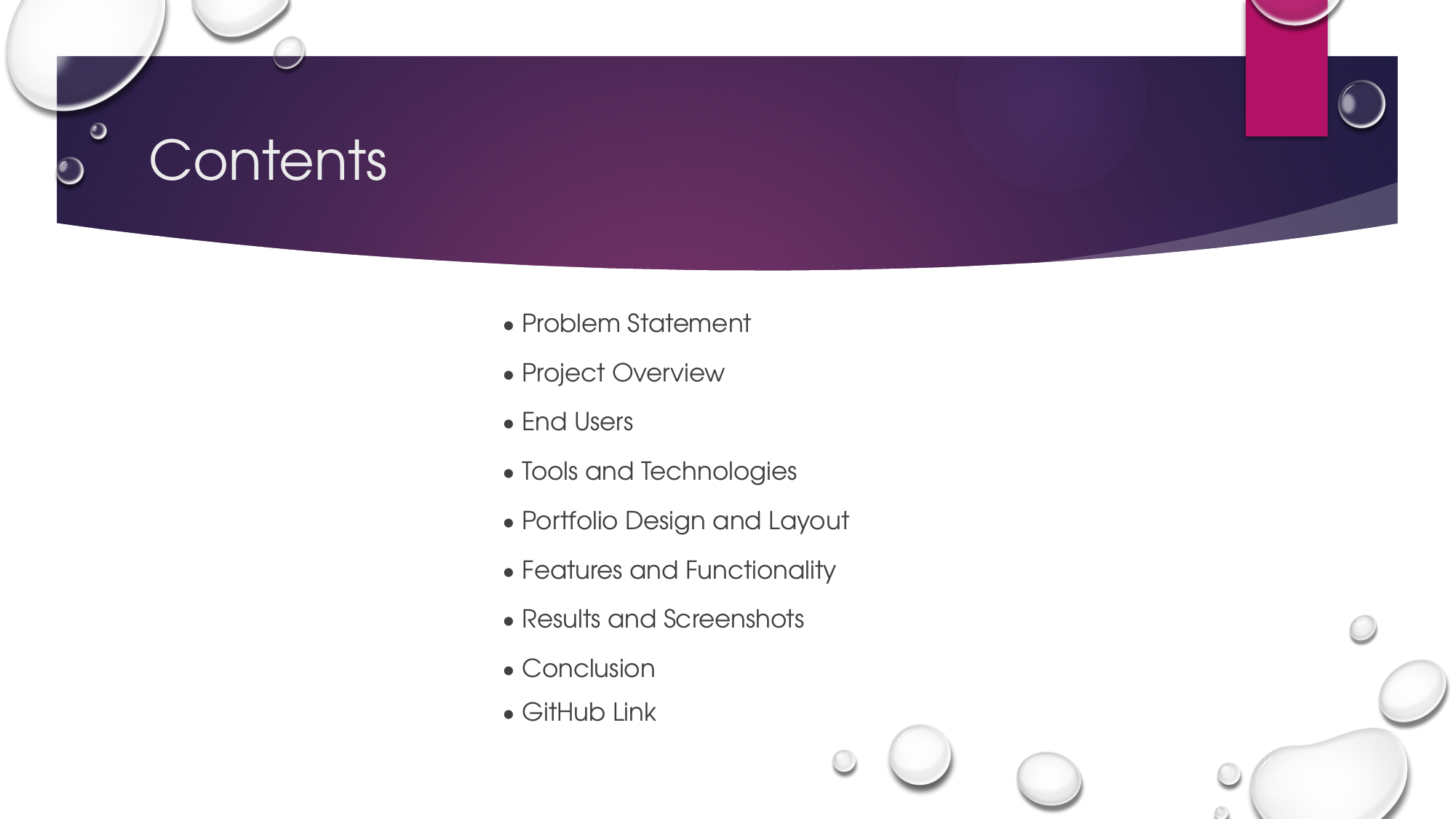

# Contents
• Problem Statement
• Project Overview
• End Users
• Tools and Technologies
• Portfolio Design and Layout
• Features and Functionality
• Results and Screenshots
• Conclusion
• GitHub Link